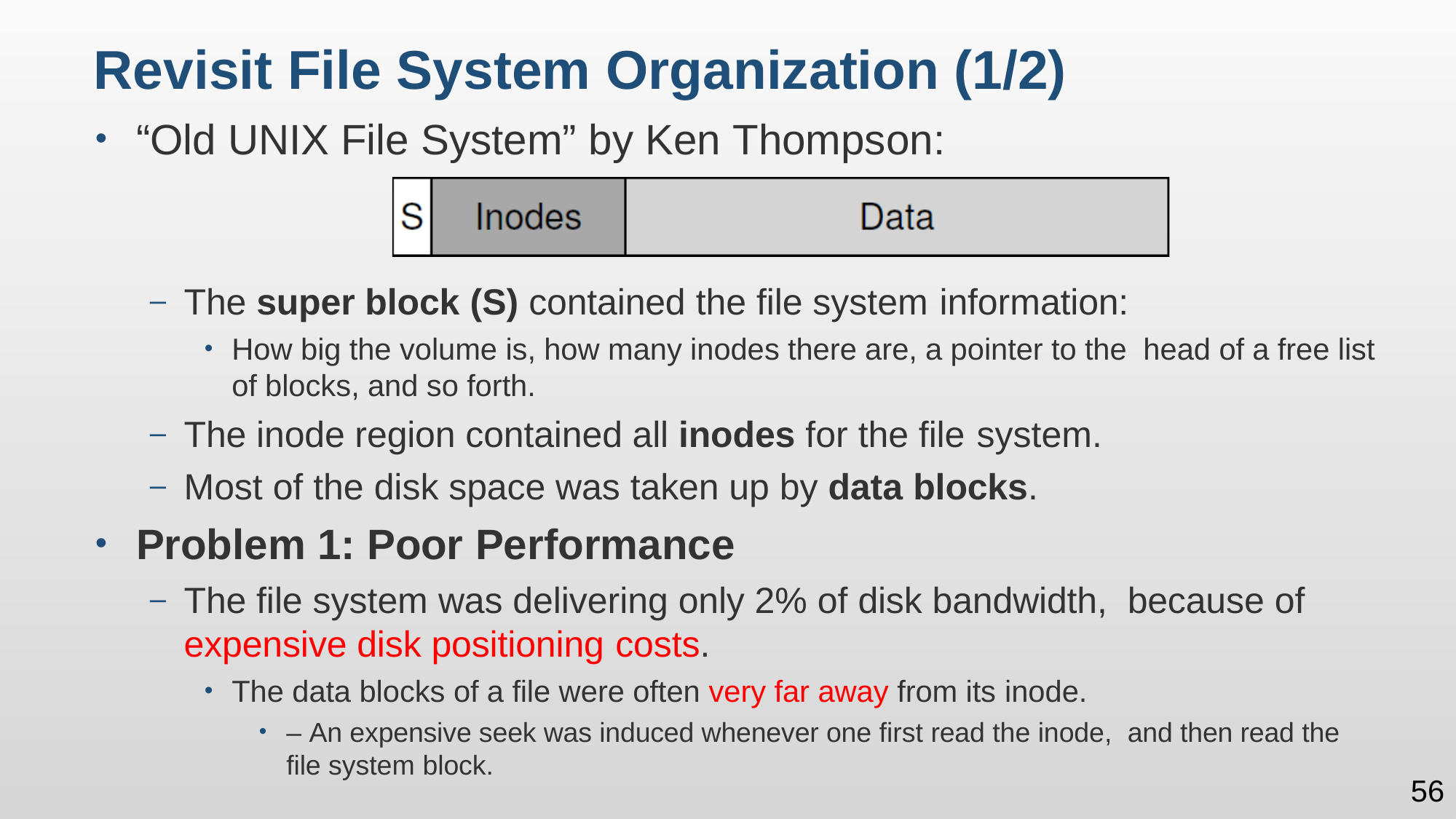

Revisit File System Organization (1/2)
“Old UNIX File System” by Ken Thompson:

The super block (S) contained the file system information:
How big the volume is, how many inodes there are, a pointer to the  head of a free list of blocks, and so forth.
The inode region contained all inodes for the file system.
Most of the disk space was taken up by data blocks.
Problem 1: Poor Performance
The file system was delivering only 2% of disk bandwidth,  because of expensive disk positioning costs.
The data blocks of a file were often very far away from its inode.
– An expensive seek was induced whenever one first read the inode,  and then read the file system block.

56